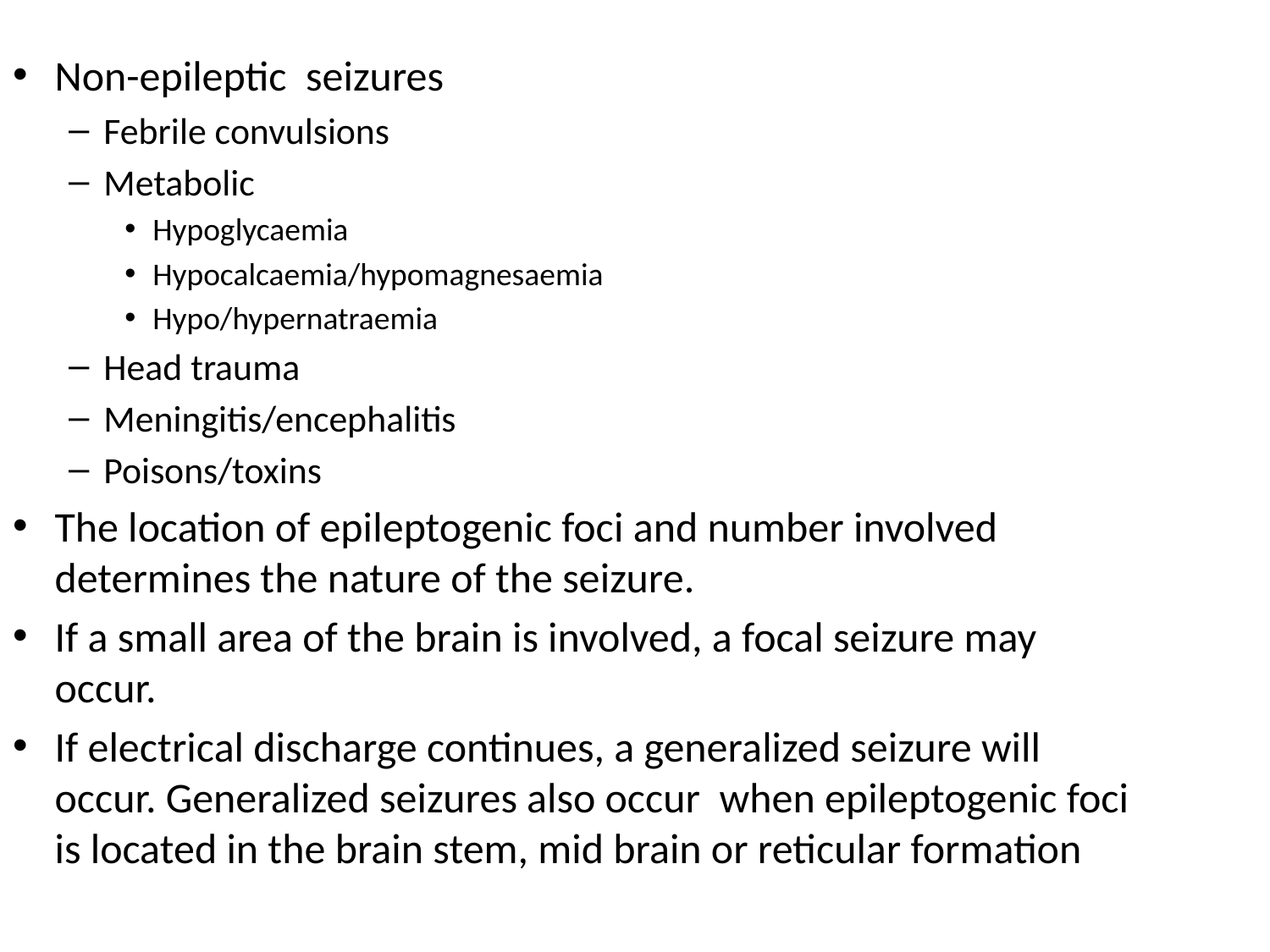

Non-epileptic  seizures
Febrile convulsions
Metabolic
Hypoglycaemia
Hypocalcaemia/hypomagnesaemia
Hypo/hypernatraemia
Head trauma
Meningitis/encephalitis
Poisons/toxins
The location of epileptogenic foci and number involved determines the nature of the seizure.
If a small area of the brain is involved, a focal seizure may occur.
If electrical discharge continues, a generalized seizure will occur. Generalized seizures also occur  when epileptogenic foci is located in the brain stem, mid brain or reticular formation